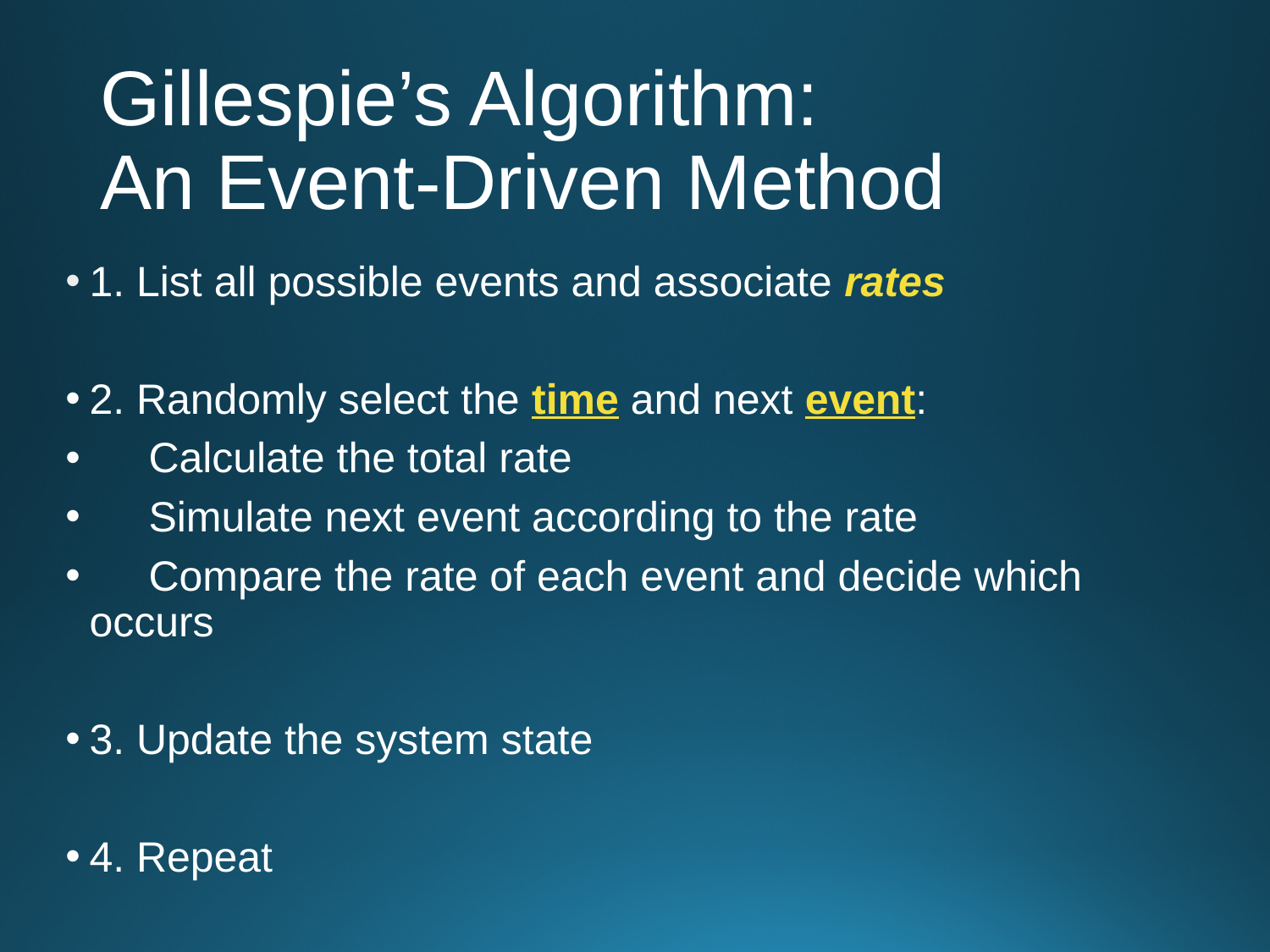

# Gillespie’s Algorithm: An Event-Driven Method
1. List all possible events and associate rates

2. Randomly select the time and next event:
     Calculate the total rate
     Simulate next event according to the rate
     Compare the rate of each event and decide which occurs

3. Update the system state

4. Repeat